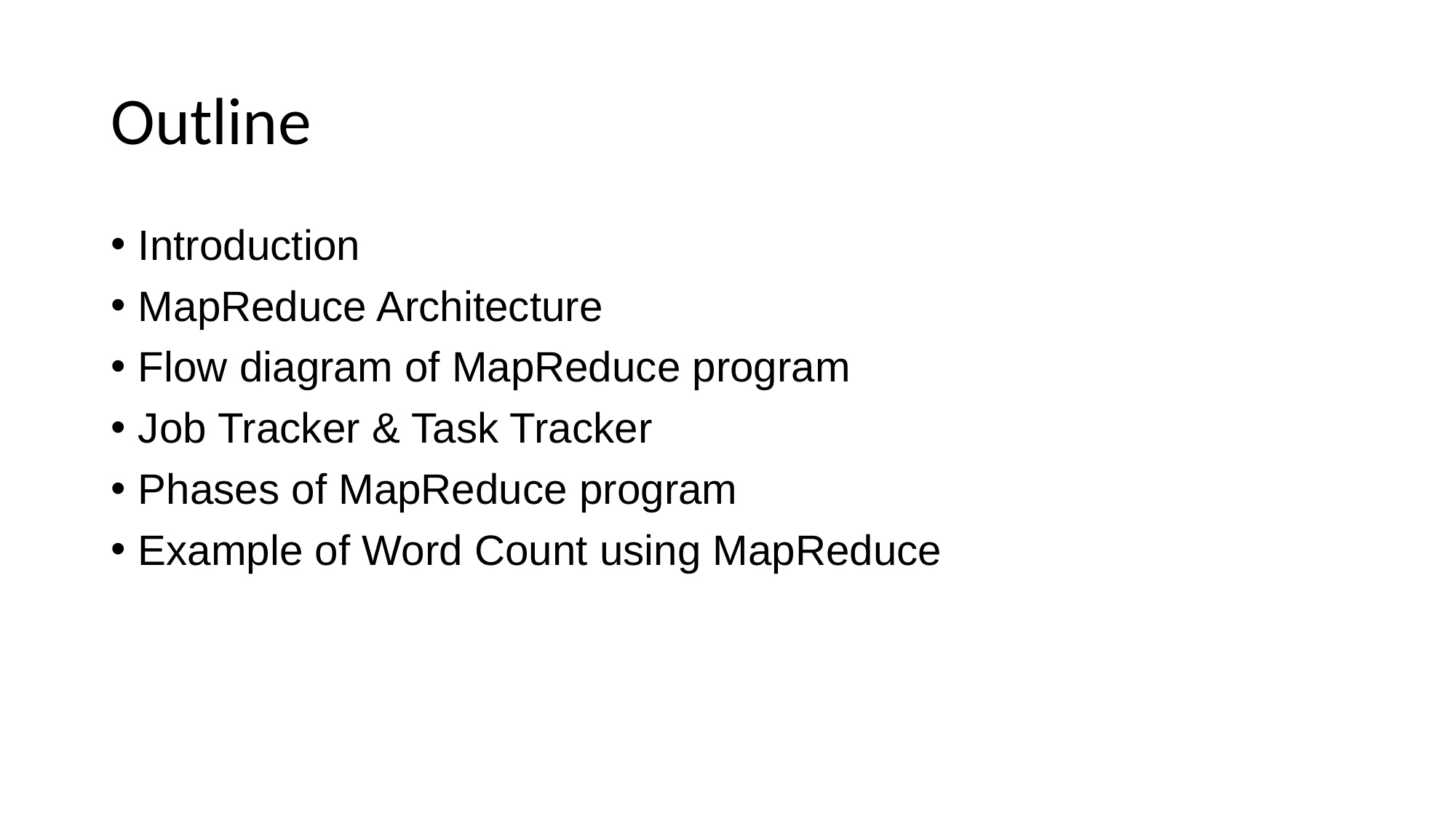

# Outline
Introduction
MapReduce Architecture
Flow diagram of MapReduce program
Job Tracker & Task Tracker
Phases of MapReduce program
Example of Word Count using MapReduce